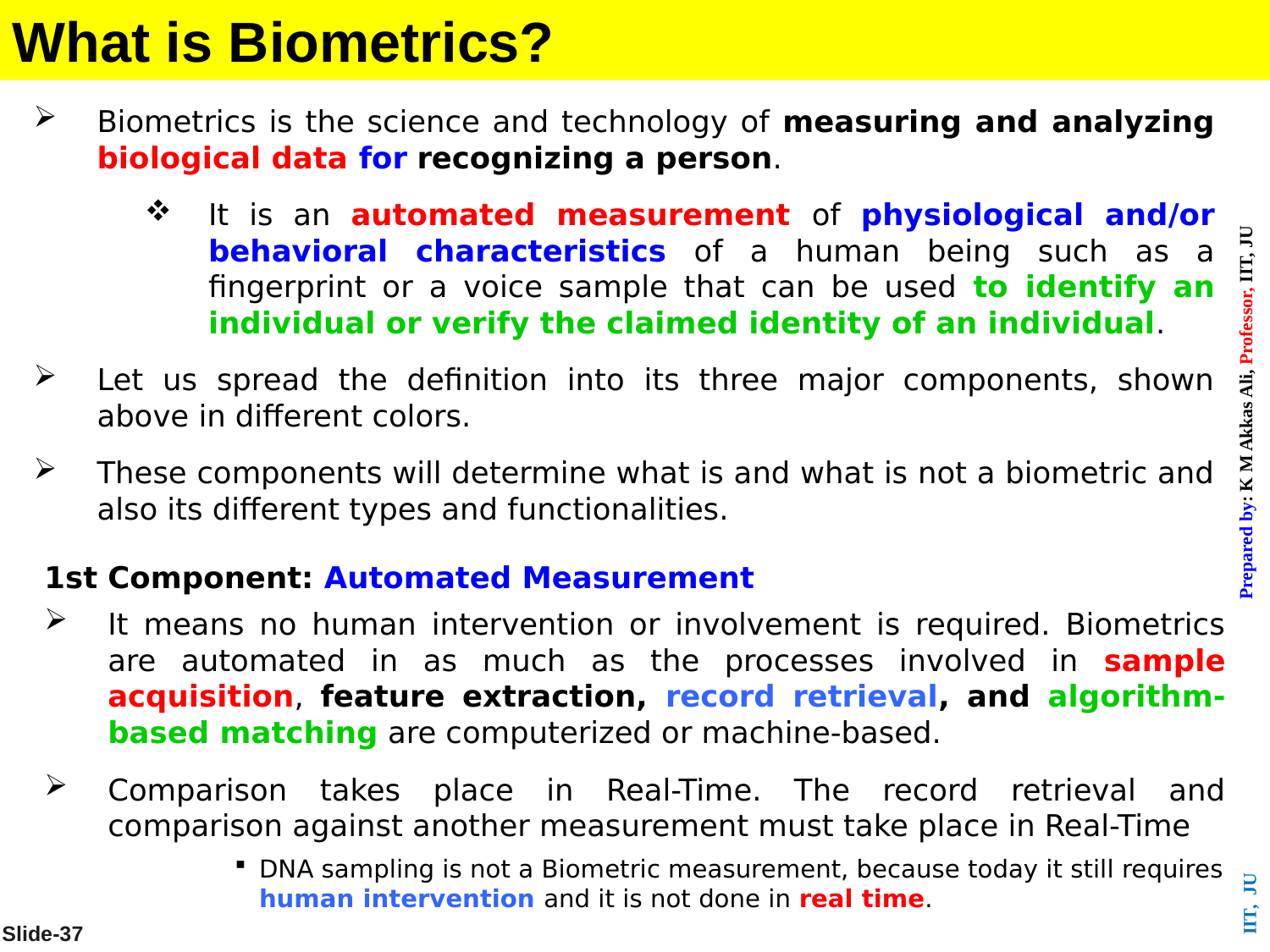

What is Biometrics?
Biometrics is the science and technology of measuring and analyzing biological data for recognizing a person.
It is an automated measurement of physiological and/or behavioral characteristics of a human being such as a fingerprint or a voice sample that can be used to identify an individual or verify the claimed identity of an individual.
Let us spread the definition into its three major components, shown above in different colors.
These components will determine what is and what is not a biometric and also its different types and functionalities.
1st Component: Automated Measurement
It means no human intervention or involvement is required. Biometrics are automated in as much as the processes involved in sample acquisition, feature extraction, record retrieval, and algorithm-based matching are computerized or machine-based.
Comparison takes place in Real-Time. The record retrieval and comparison against another measurement must take place in Real-Time
DNA sampling is not a Biometric measurement, because today it still requires human intervention and it is not done in real time.
Slide-37